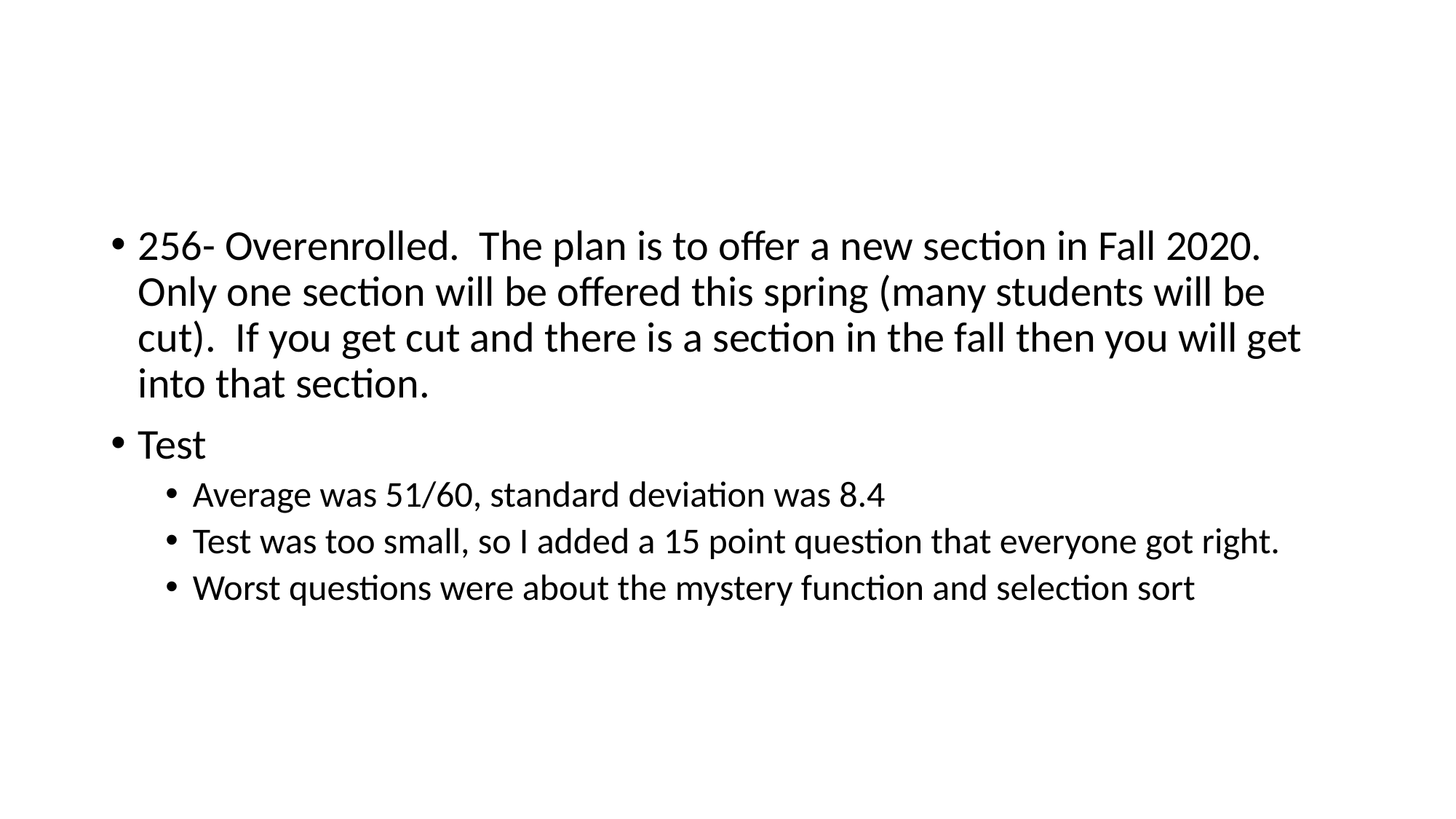

#
256- Overenrolled.  The plan is to offer a new section in Fall 2020.  Only one section will be offered this spring (many students will be cut).  If you get cut and there is a section in the fall then you will get into that section.
Test
Average was 51/60, standard deviation was 8.4
Test was too small, so I added a 15 point question that everyone got right.
Worst questions were about the mystery function and selection sort